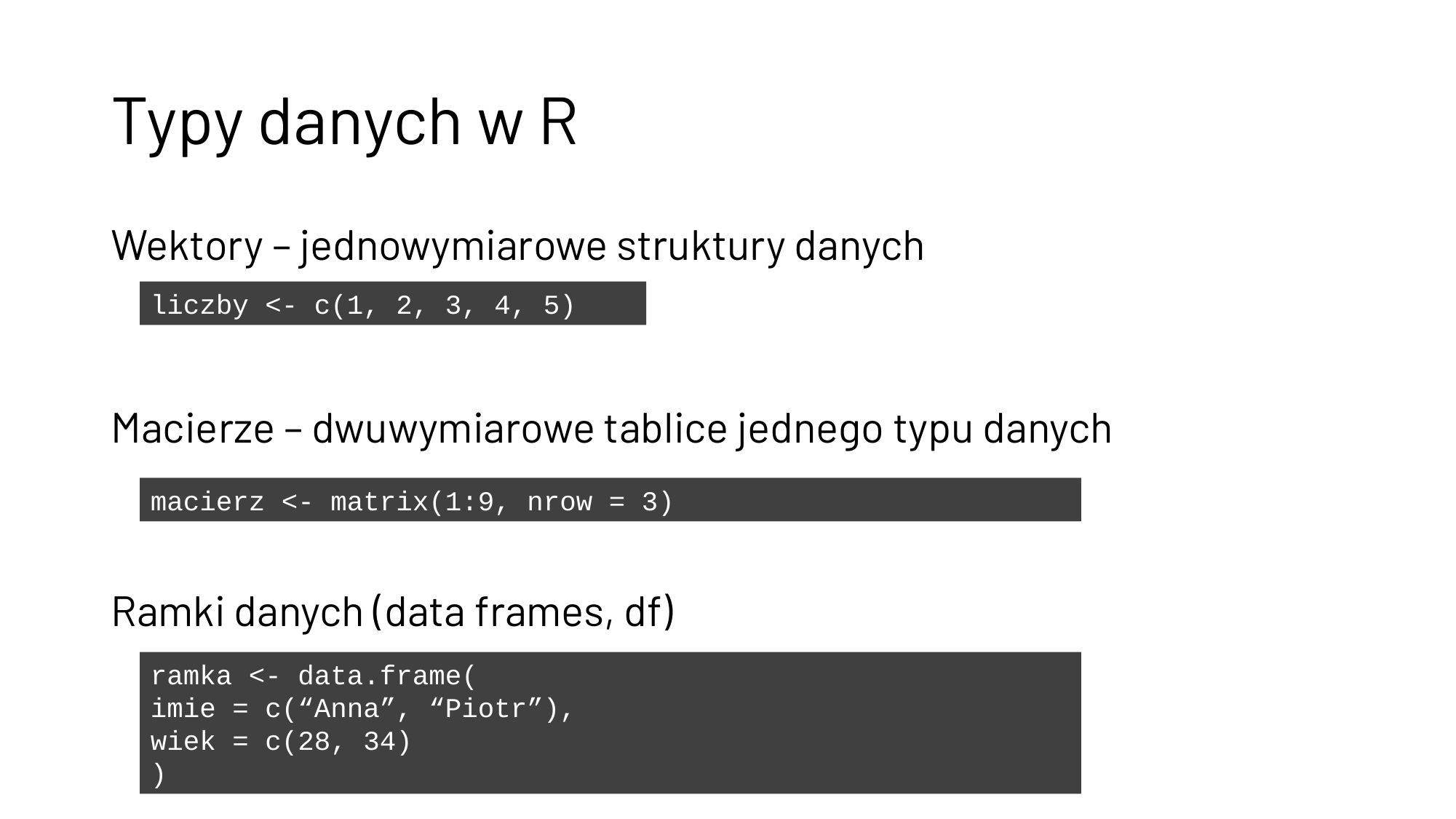

# Typy danych w R
Wektory – jednowymiarowe struktury danych

Macierze – dwuwymiarowe tablice jednego typu danych

Ramki danych (data frames, df)

liczby <- c(1, 2, 3, 4, 5)
macierz <- matrix(1:9, nrow = 3)
ramka <- data.frame(
imie = c(“Anna”, “Piotr”),
wiek = c(28, 34)
)